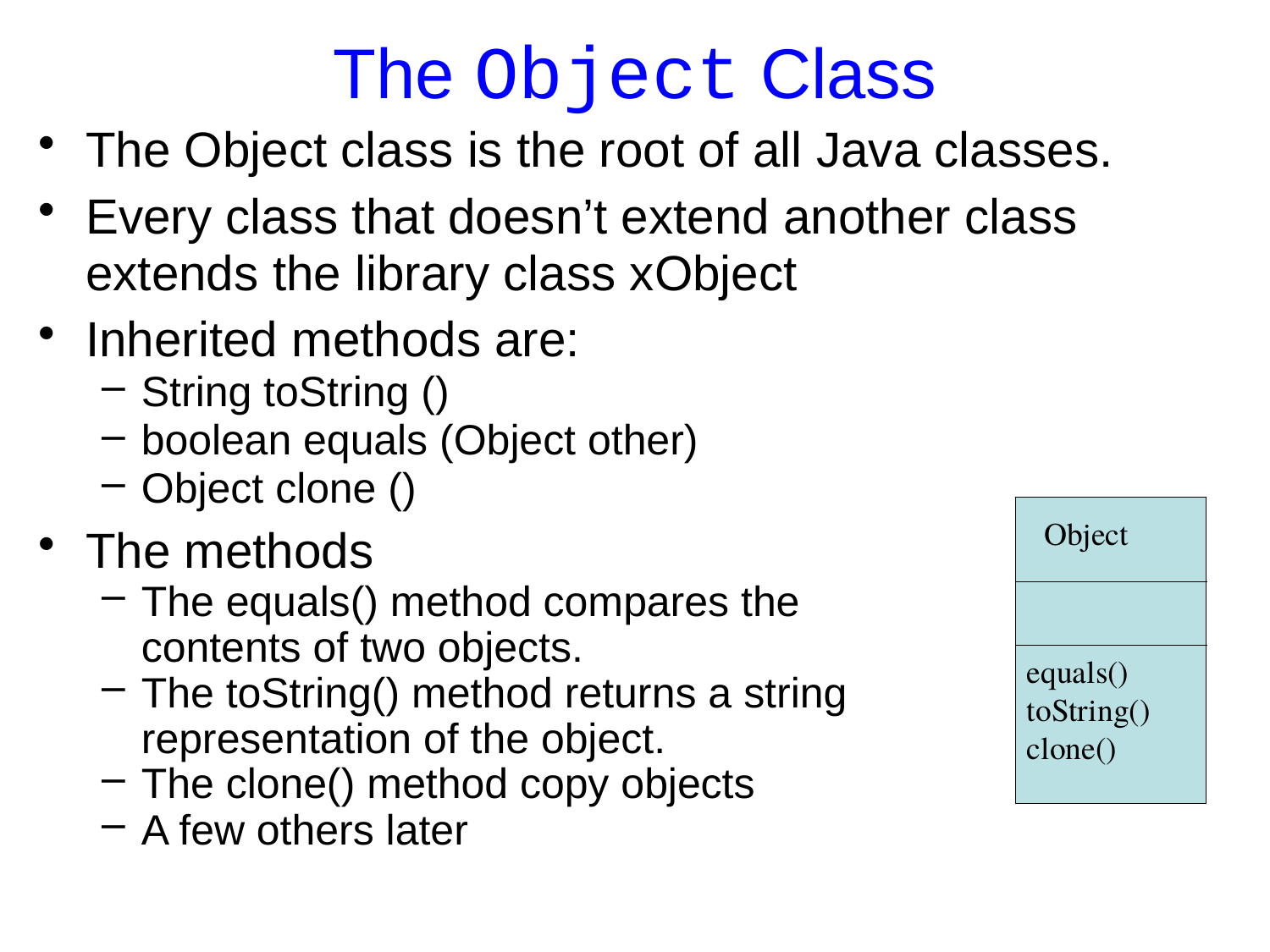

The Object Class
The Object class is the root of all Java classes.
Every class that doesn’t extend another class extends the library class xObject
Inherited methods are:
String toString ()
boolean equals (Object other)
Object clone ()
The methods
The equals() method compares the
contents of two objects.
The toString() method returns a string representation of the object.
The clone() method copy objects
A few others later

Object

equals()
toString()
clone()